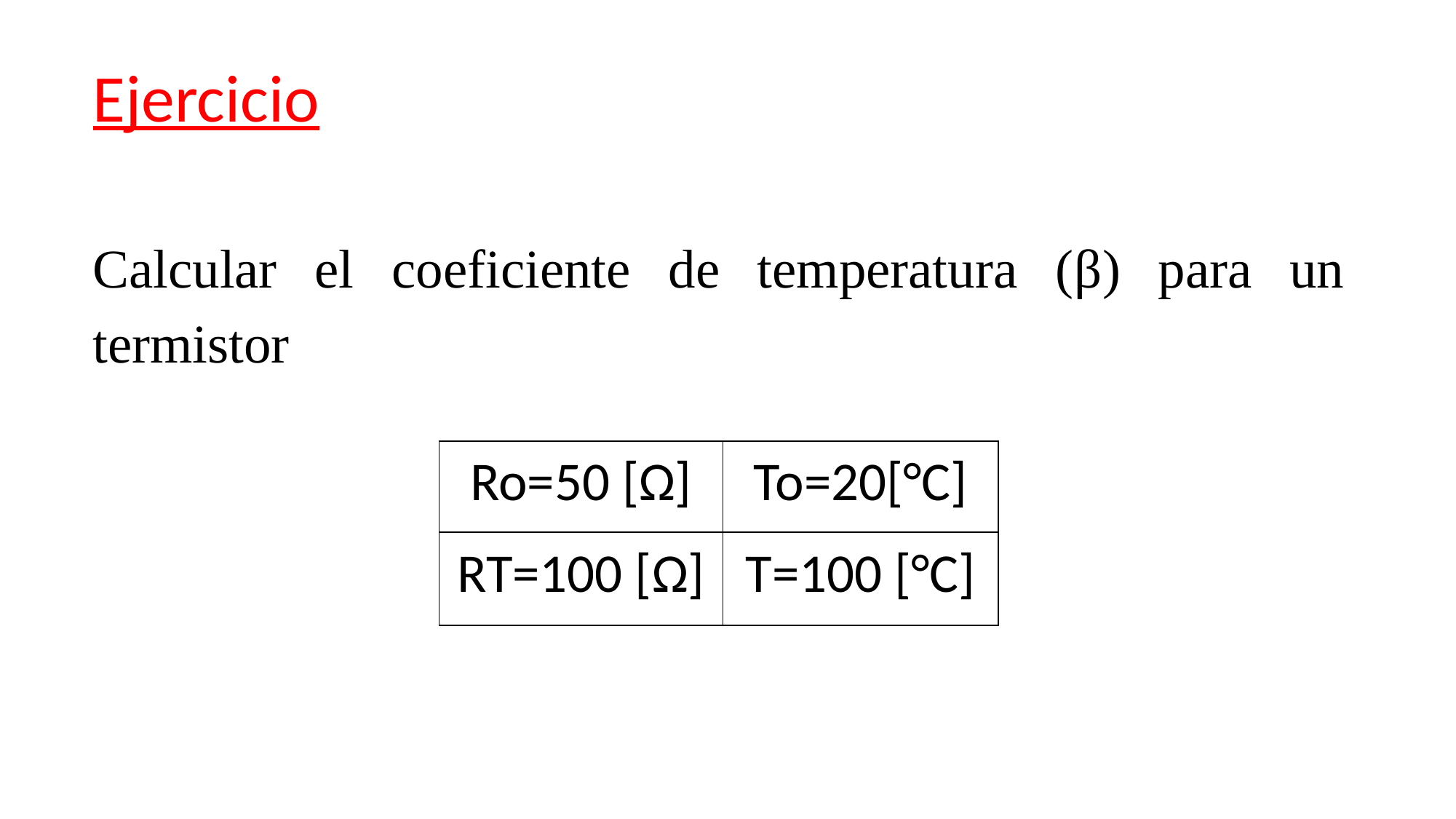

# Ejercicio
Calcular el coeficiente de temperatura (β) para un termistor
| Ro=50 [Ω] | To=20[°C] |
| --- | --- |
| RT=100 [Ω] | T=100 [°C] |